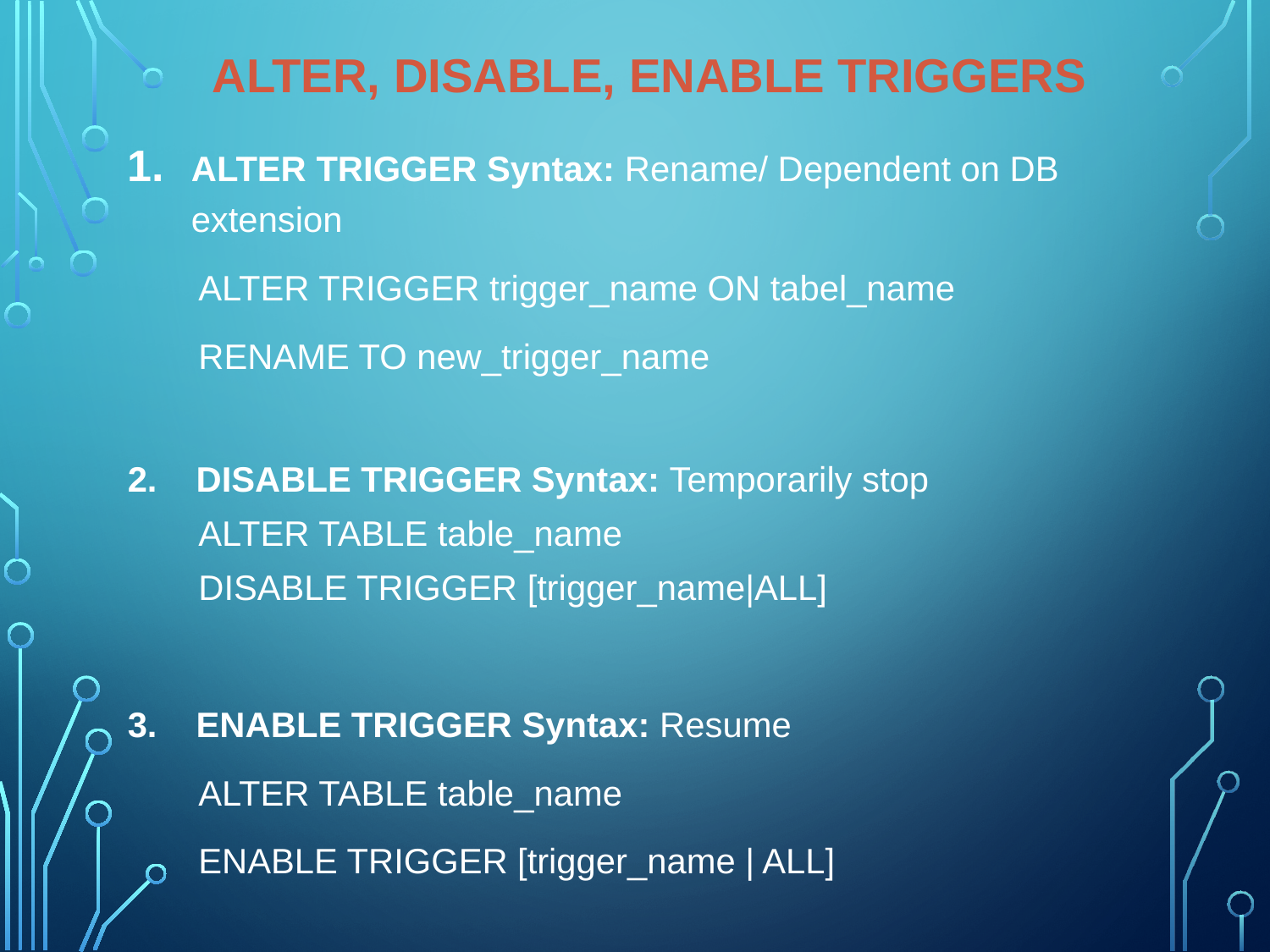

# Alter, disable, enable triggers
ALTER TRIGGER Syntax: Rename/ Dependent on DB extension
  ALTER TRIGGER trigger_name ON tabel_name
  RENAME TO new_trigger_name

2.    DISABLE TRIGGER Syntax: Temporarily stop
  ALTER TABLE table_name
  DISABLE TRIGGER [trigger_name|ALL]

3.    ENABLE TRIGGER Syntax: Resume
  ALTER TABLE table_name
  ENABLE TRIGGER [trigger_name | ALL]